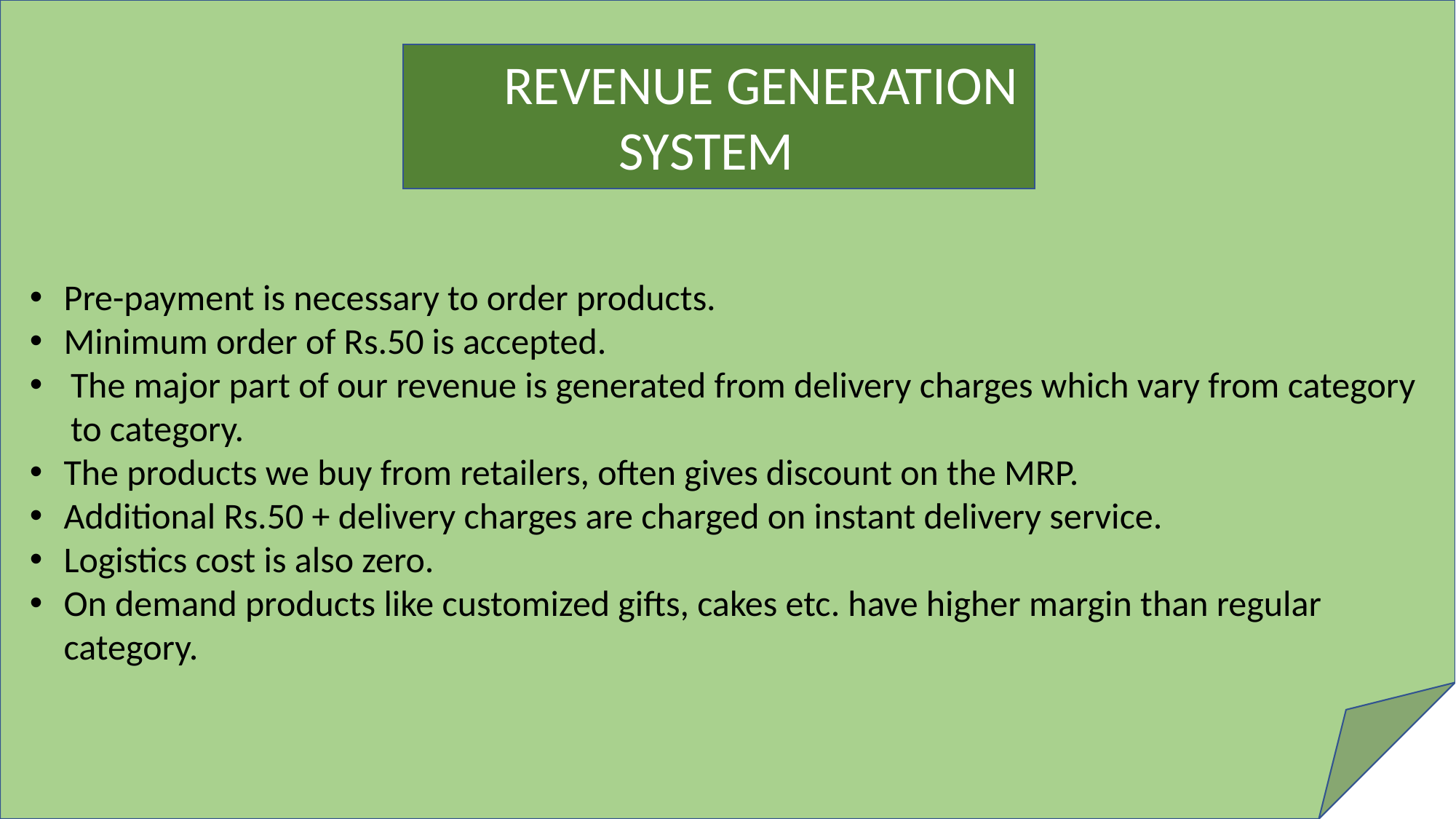

REVENUE GENERATION SYSTEM

Pre-payment is necessary to order products.
Minimum order of Rs.50 is accepted.
The major part of our revenue is generated from delivery charges which vary from category to category.
The products we buy from retailers, often gives discount on the MRP.
Additional Rs.50 + delivery charges are charged on instant delivery service.
Logistics cost is also zero.
On demand products like customized gifts, cakes etc. have higher margin than regular category.